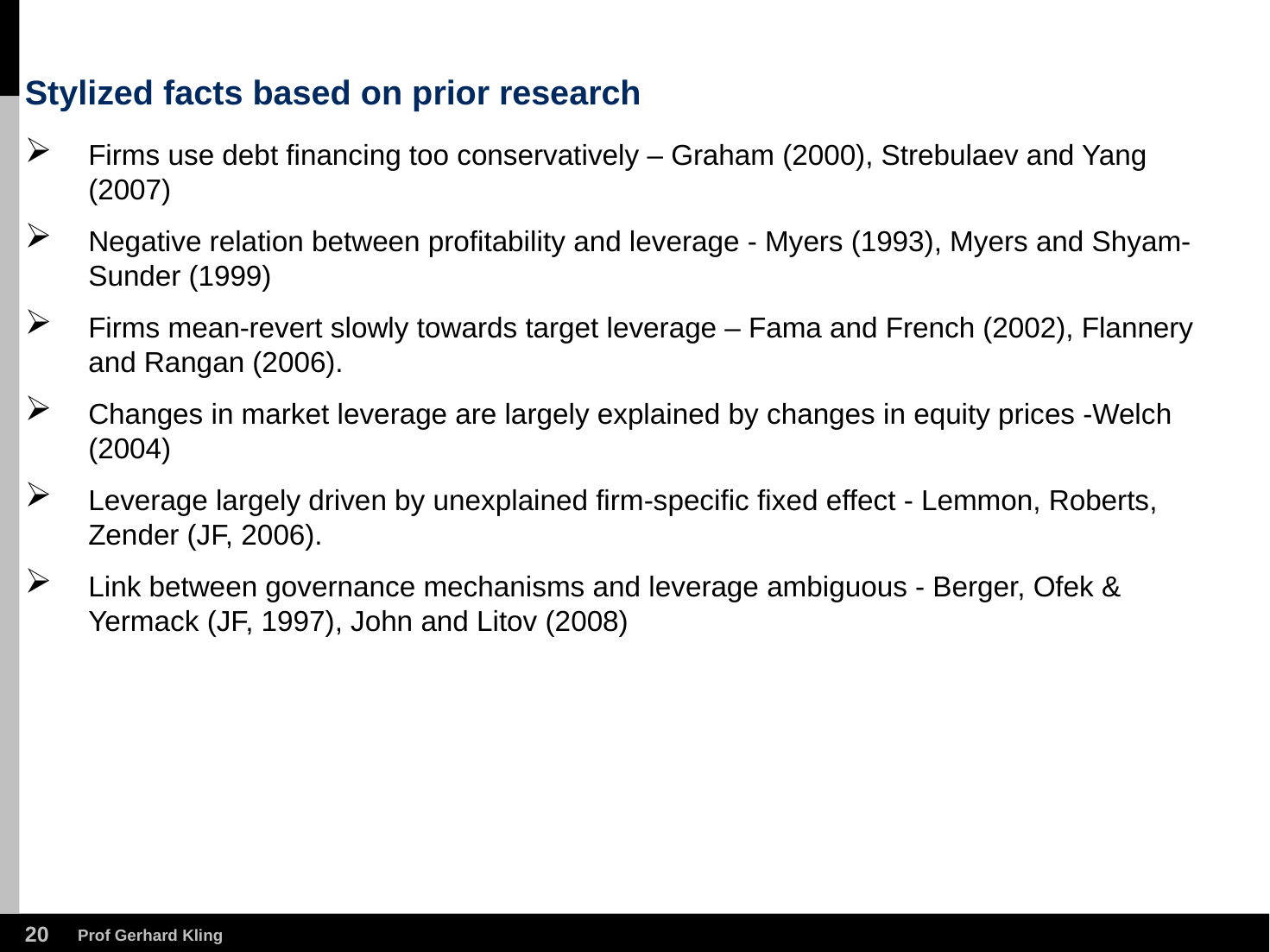

# Stylized facts based on prior research
Firms use debt financing too conservatively – Graham (2000), Strebulaev and Yang (2007)
Negative relation between profitability and leverage - Myers (1993), Myers and Shyam-Sunder (1999)
Firms mean-revert slowly towards target leverage – Fama and French (2002), Flannery and Rangan (2006).
Changes in market leverage are largely explained by changes in equity prices -Welch (2004)
Leverage largely driven by unexplained firm-specific fixed effect - Lemmon, Roberts, Zender (JF, 2006).
Link between governance mechanisms and leverage ambiguous - Berger, Ofek & Yermack (JF, 1997), John and Litov (2008)
20
Prof Gerhard Kling